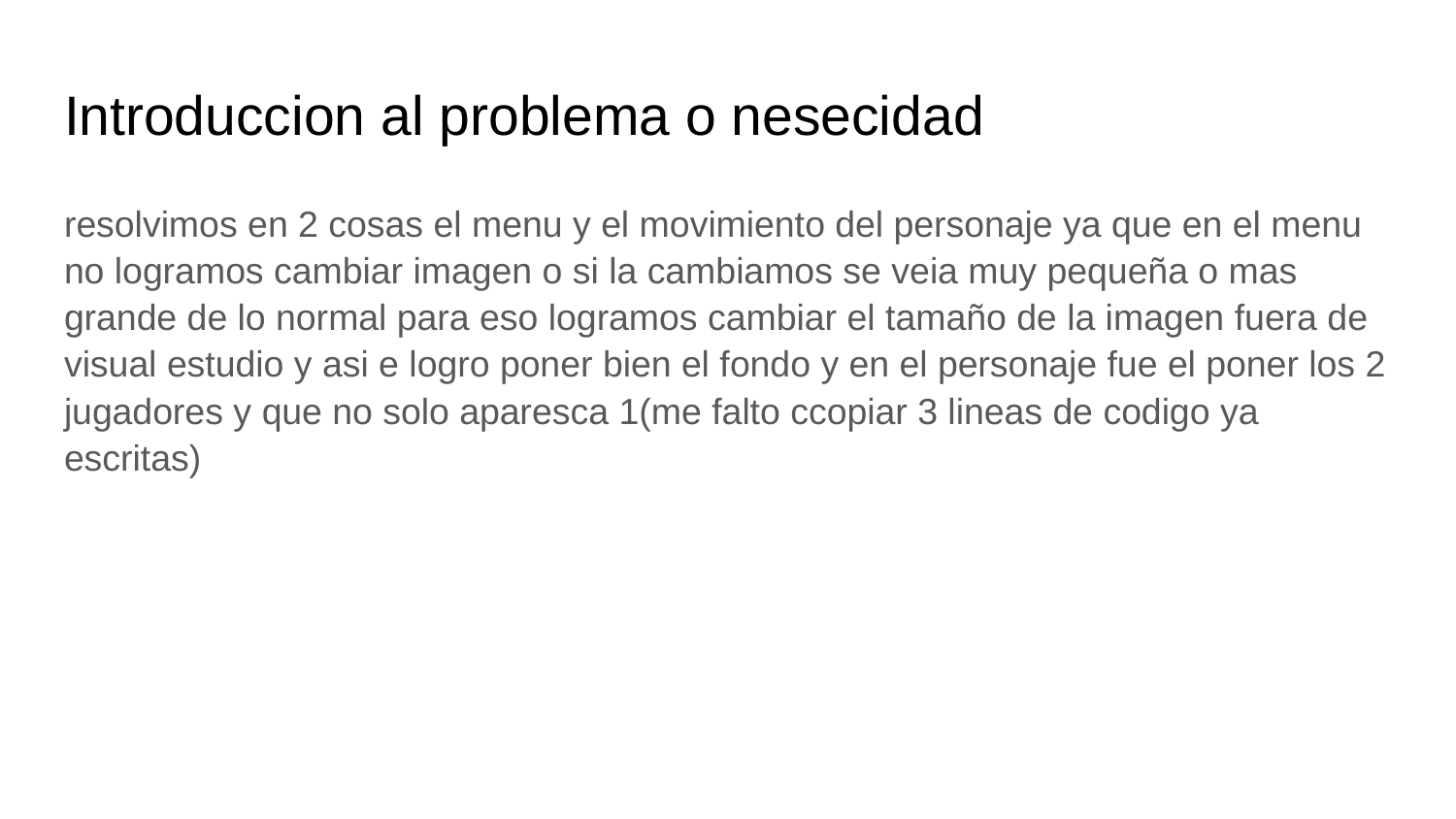

# Introduccion al problema o nesecidad
resolvimos en 2 cosas el menu y el movimiento del personaje ya que en el menu no logramos cambiar imagen o si la cambiamos se veia muy pequeña o mas grande de lo normal para eso logramos cambiar el tamaño de la imagen fuera de visual estudio y asi e logro poner bien el fondo y en el personaje fue el poner los 2 jugadores y que no solo aparesca 1(me falto ccopiar 3 lineas de codigo ya escritas)